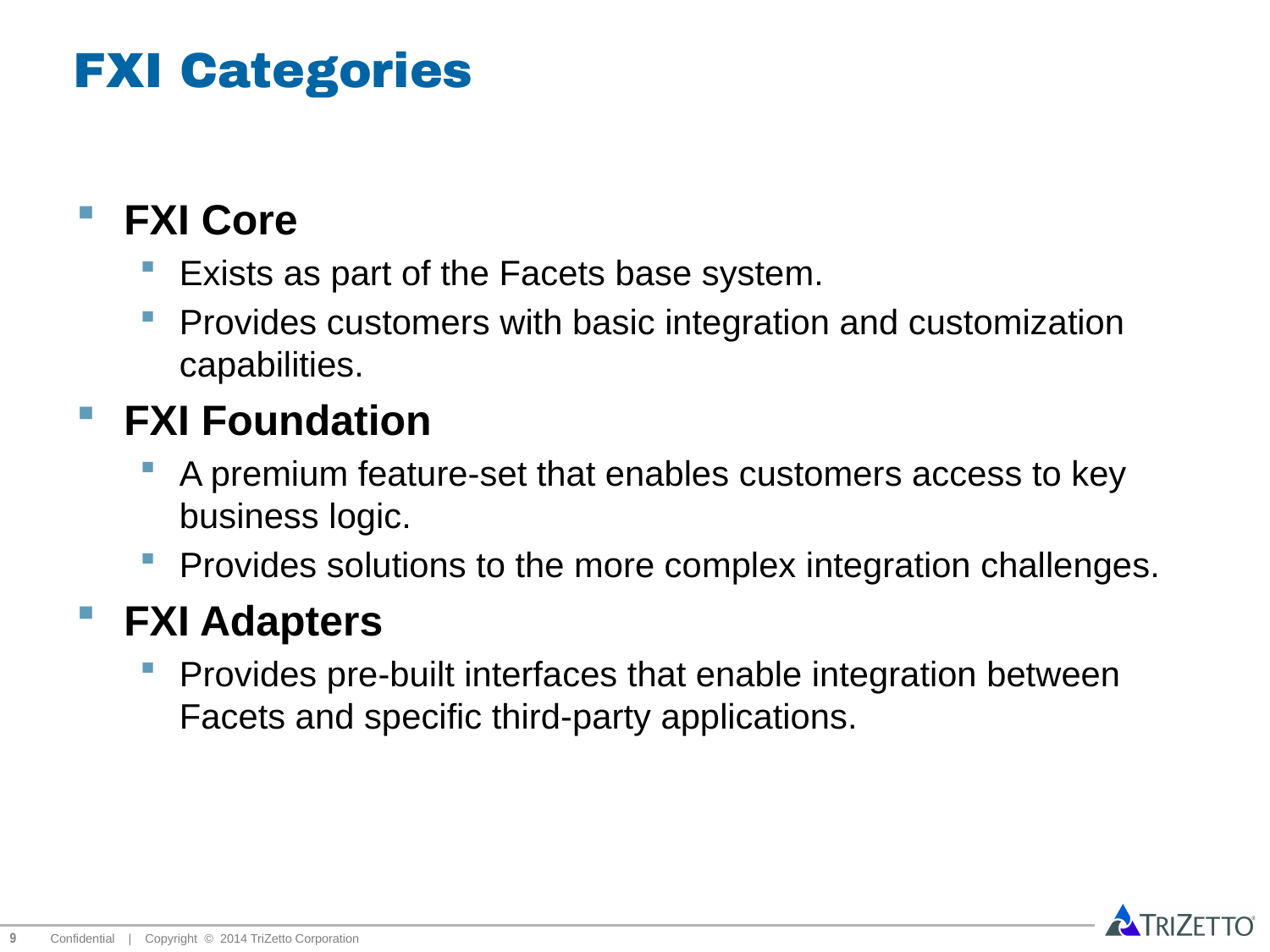

# FXI Categories
FXI Core
Exists as part of the Facets base system.
Provides customers with basic integration and customization capabilities.
FXI Foundation
A premium feature-set that enables customers access to key business logic.
Provides solutions to the more complex integration challenges.
FXI Adapters
Provides pre-built interfaces that enable integration between Facets and specific third-party applications.